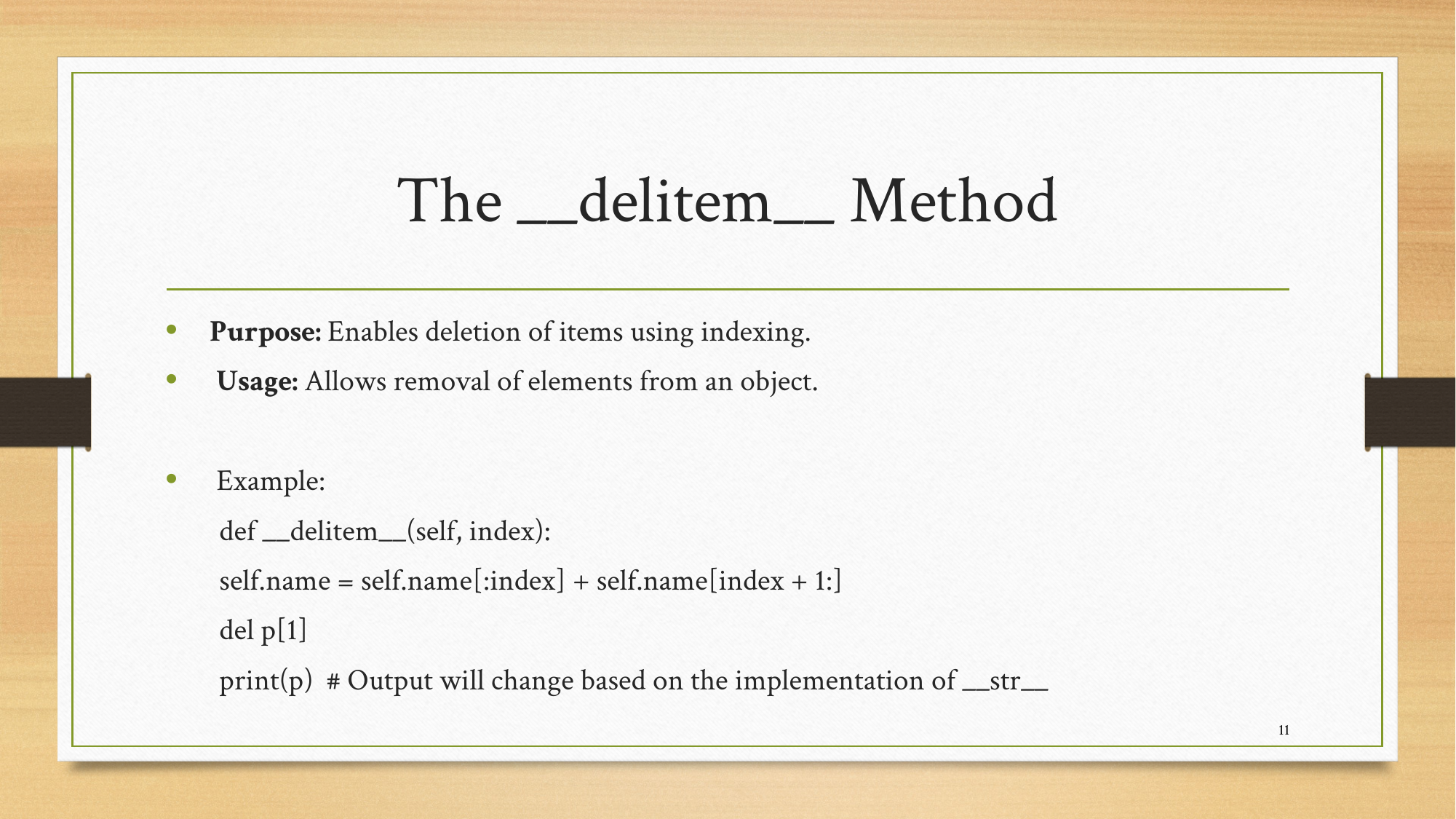

# The __delitem__ Method
  Purpose: Enables deletion of items using indexing.
   Usage: Allows removal of elements from an object.

   Example:
        def __delitem__(self, index):
        self.name = self.name[:index] + self.name[index + 1:]
        del p[1]
        print(p)  # Output will change based on the implementation of __str__
11